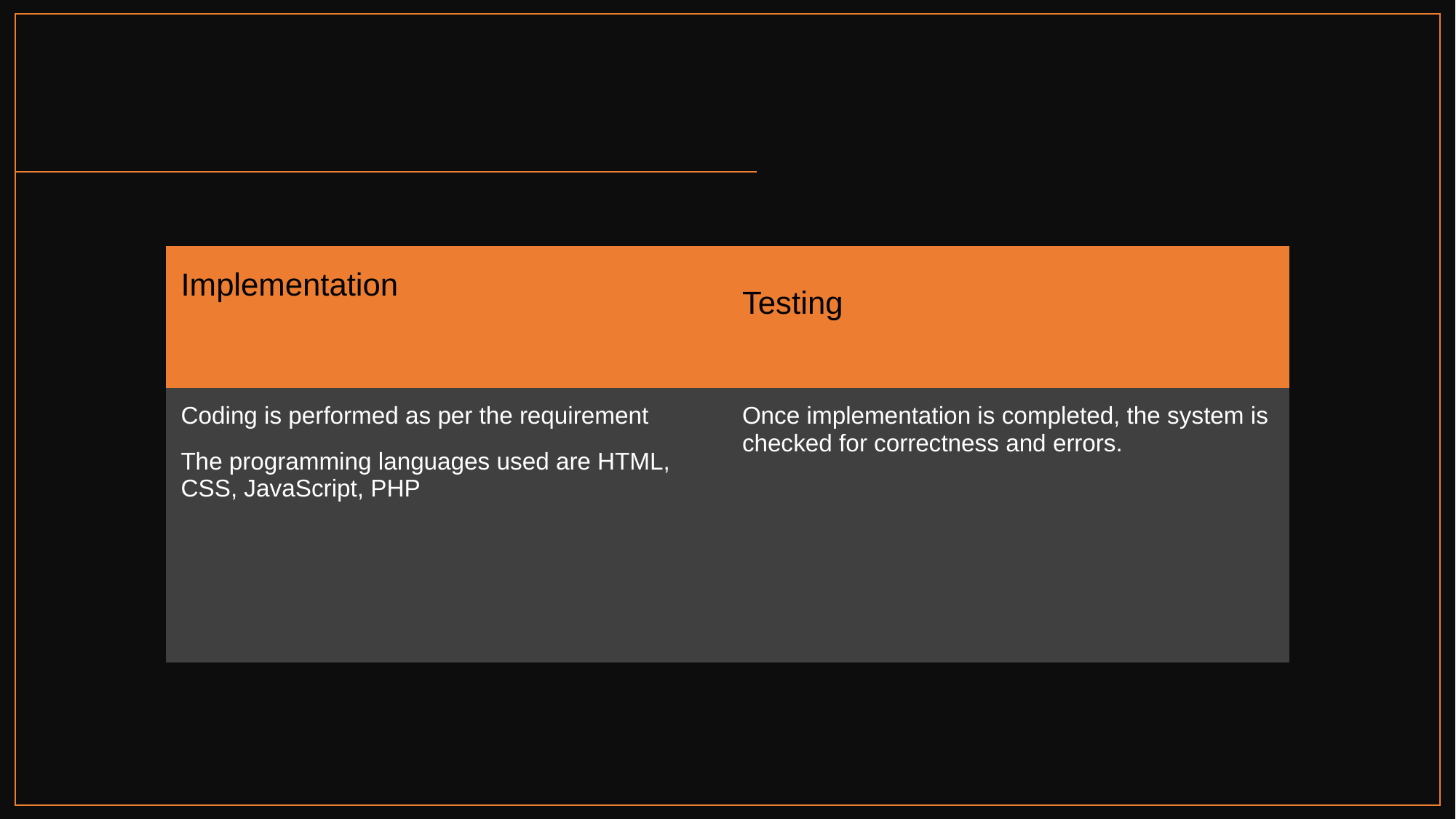

| Implementation | Testing |
| --- | --- |
| Coding is performed as per the requirement The programming languages used are HTML, CSS, JavaScript, PHP | Once implementation is completed, the system is checked for correctness and errors. |